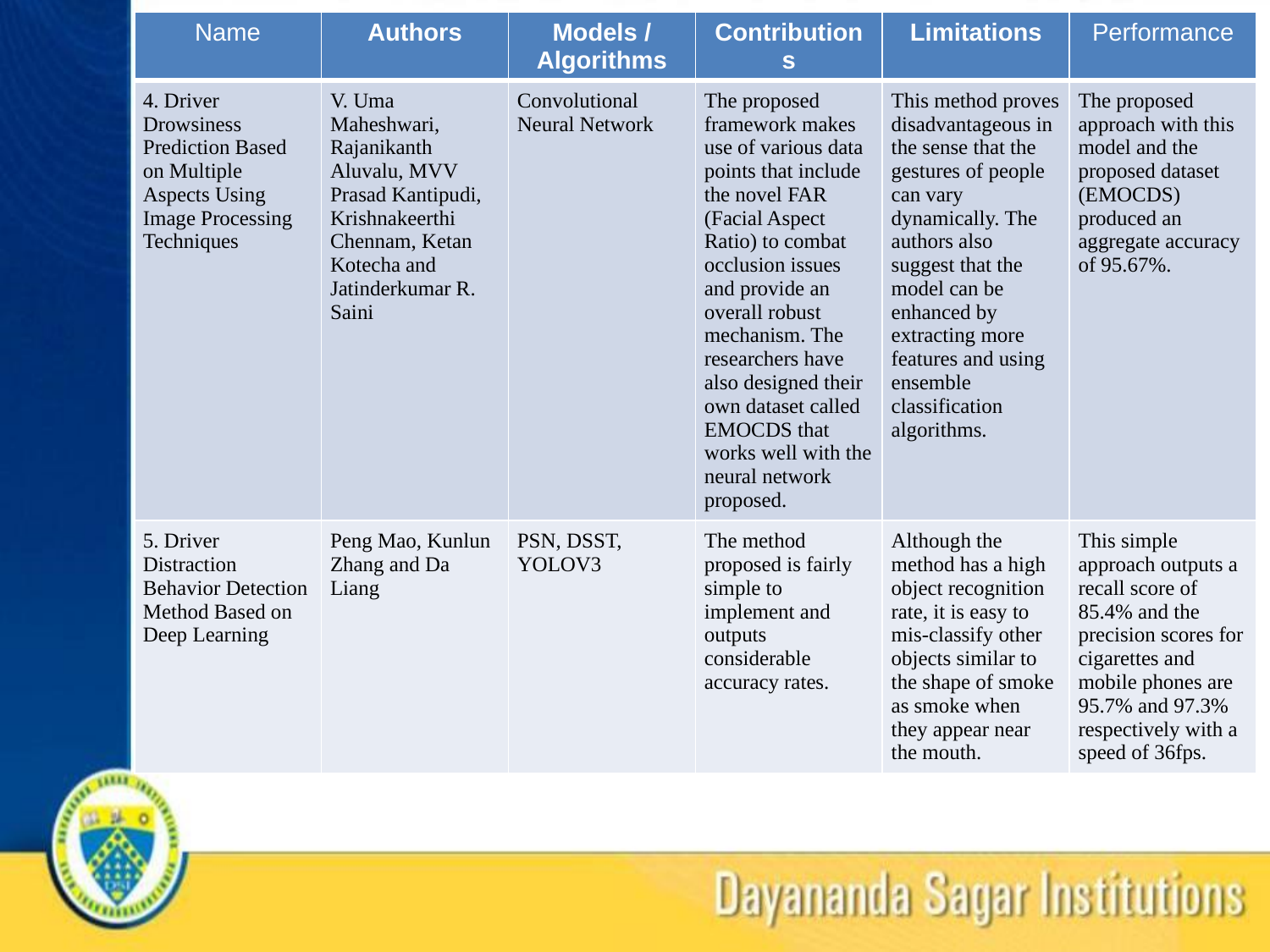

| Name | Authors | Models / Algorithms | Contributions | Limitations | Performance |
| --- | --- | --- | --- | --- | --- |
| 4. Driver Drowsiness Prediction Based on Multiple Aspects Using Image Processing Techniques | V. Uma Maheshwari, Rajanikanth Aluvalu, MVV Prasad Kantipudi, Krishnakeerthi Chennam, Ketan Kotecha and Jatinderkumar R. Saini | Convolutional Neural Network | The proposed framework makes use of various data points that include the novel FAR (Facial Aspect Ratio) to combat occlusion issues and provide an overall robust mechanism. The researchers have also designed their own dataset called EMOCDS that works well with the neural network proposed. | This method proves disadvantageous in the sense that the gestures of people can vary dynamically. The authors also suggest that the model can be enhanced by extracting more features and using ensemble classification algorithms. | The proposed approach with this model and the proposed dataset (EMOCDS) produced an aggregate accuracy of 95.67%. |
| 5. Driver Distraction Behavior Detection Method Based on Deep Learning | Peng Mao, Kunlun Zhang and Da Liang | PSN, DSST, YOLOV3 | The method proposed is fairly simple to implement and outputs considerable accuracy rates. | Although the method has a high object recognition rate, it is easy to mis-classify other objects similar to the shape of smoke as smoke when they appear near the mouth. | This simple approach outputs a recall score of 85.4% and the precision scores for cigarettes and mobile phones are 95.7% and 97.3% respectively with a speed of 36fps. |